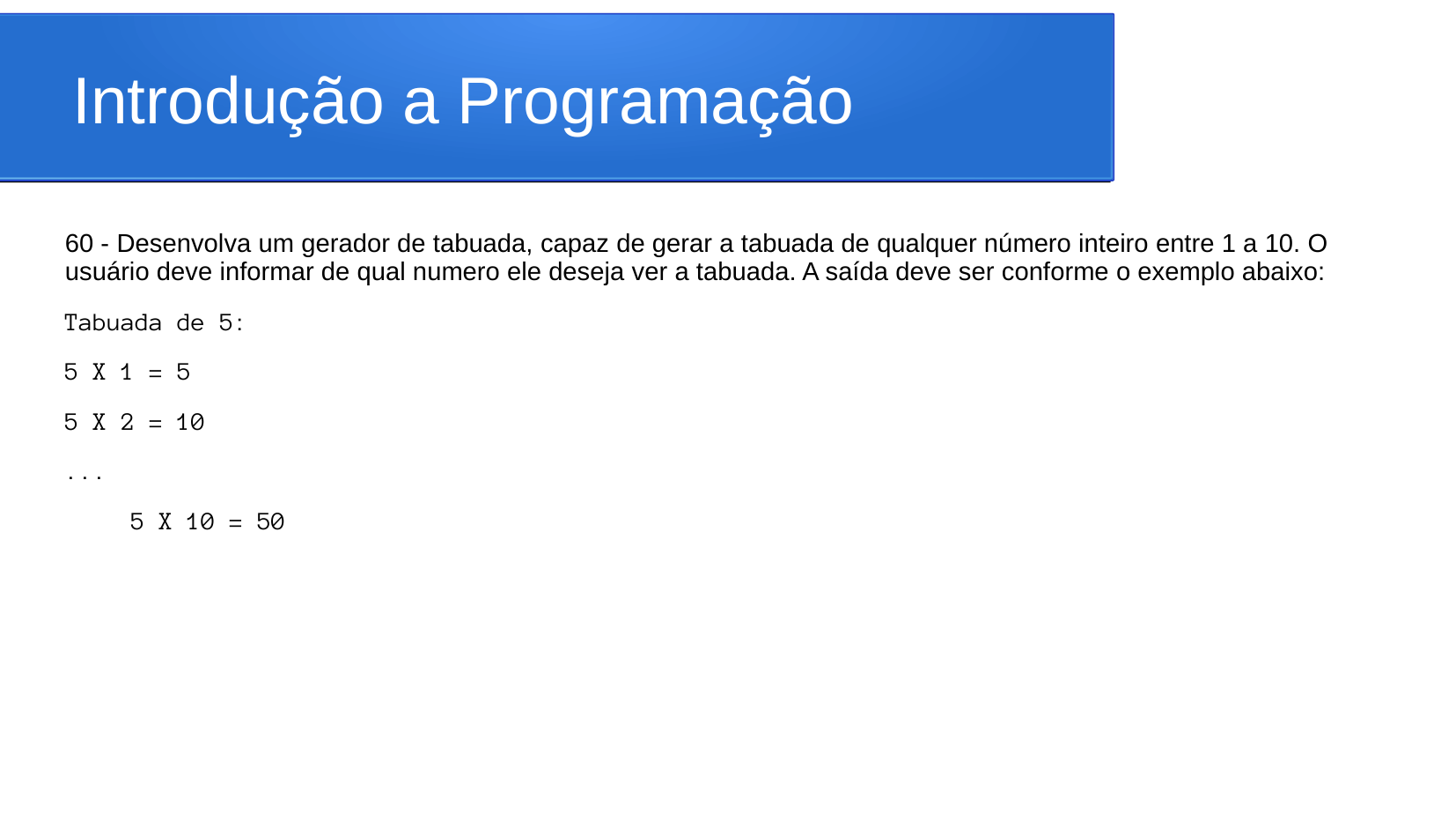

# Introdução a Programação
60 - Desenvolva um gerador de tabuada, capaz de gerar a tabuada de qualquer número inteiro entre 1 a 10. O usuário deve informar de qual numero ele deseja ver a tabuada. A saída deve ser conforme o exemplo abaixo:
Tabuada de 5:
5 X 1 = 5
5 X 2 = 10
...
5 X 10 = 50